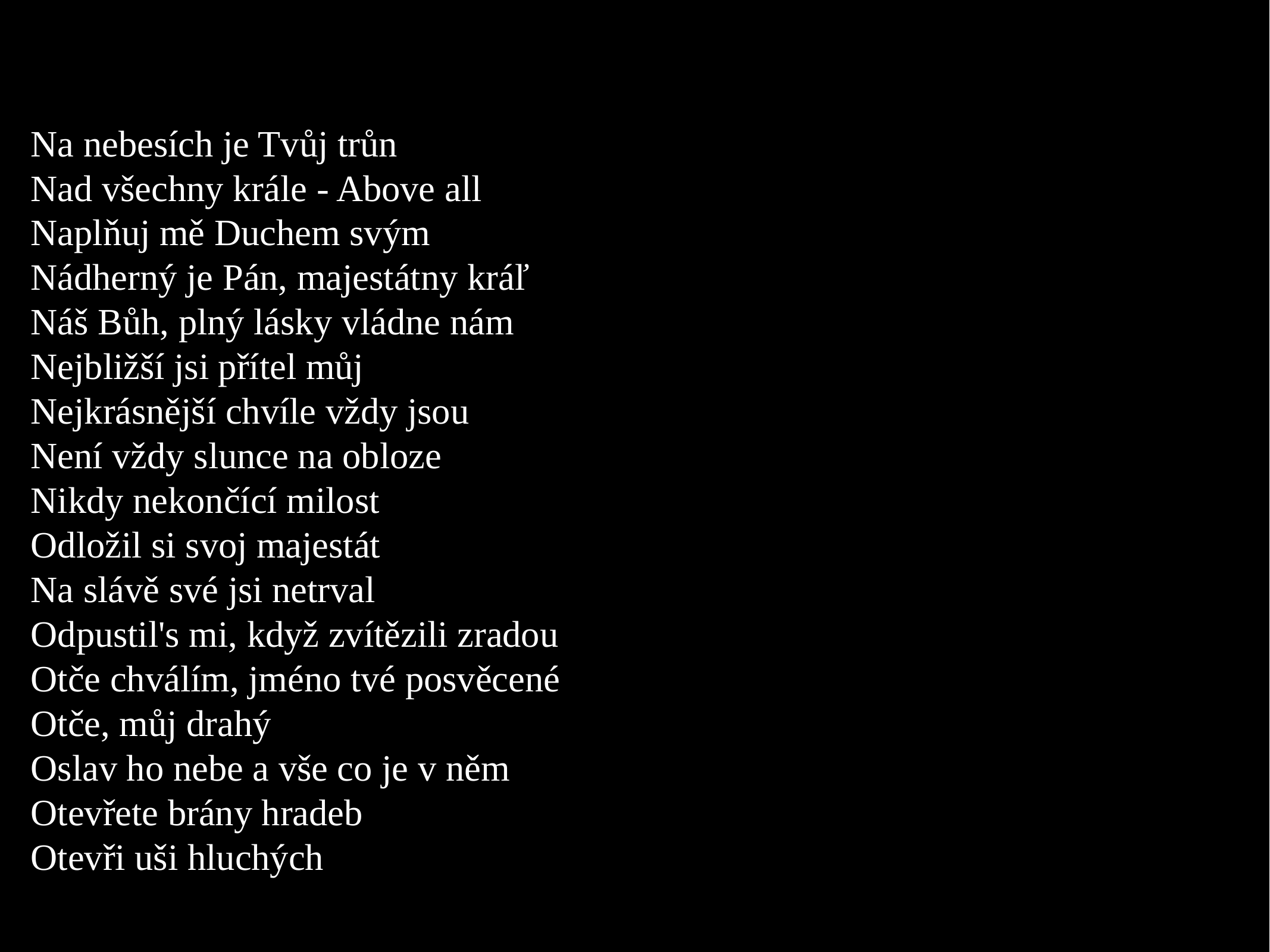

Na nebesích je Tvůj trůn
Nad všechny krále - Above all
Naplňuj mě Duchem svým
Nádherný je Pán, majestátny kráľ
Náš Bůh, plný lásky vládne nám
Nejbližší jsi přítel můj
Nejkrásnější chvíle vždy jsou
Není vždy slunce na obloze
Nikdy nekončící milost
Odložil si svoj majestát
Na slávě své jsi netrval
Odpustil's mi, když zvítězili zradou
Otče chválím, jméno tvé posvěcené
Otče, můj drahý
Oslav ho nebe a vše co je v něm
Otevřete brány hradeb
Otevři uši hluchých